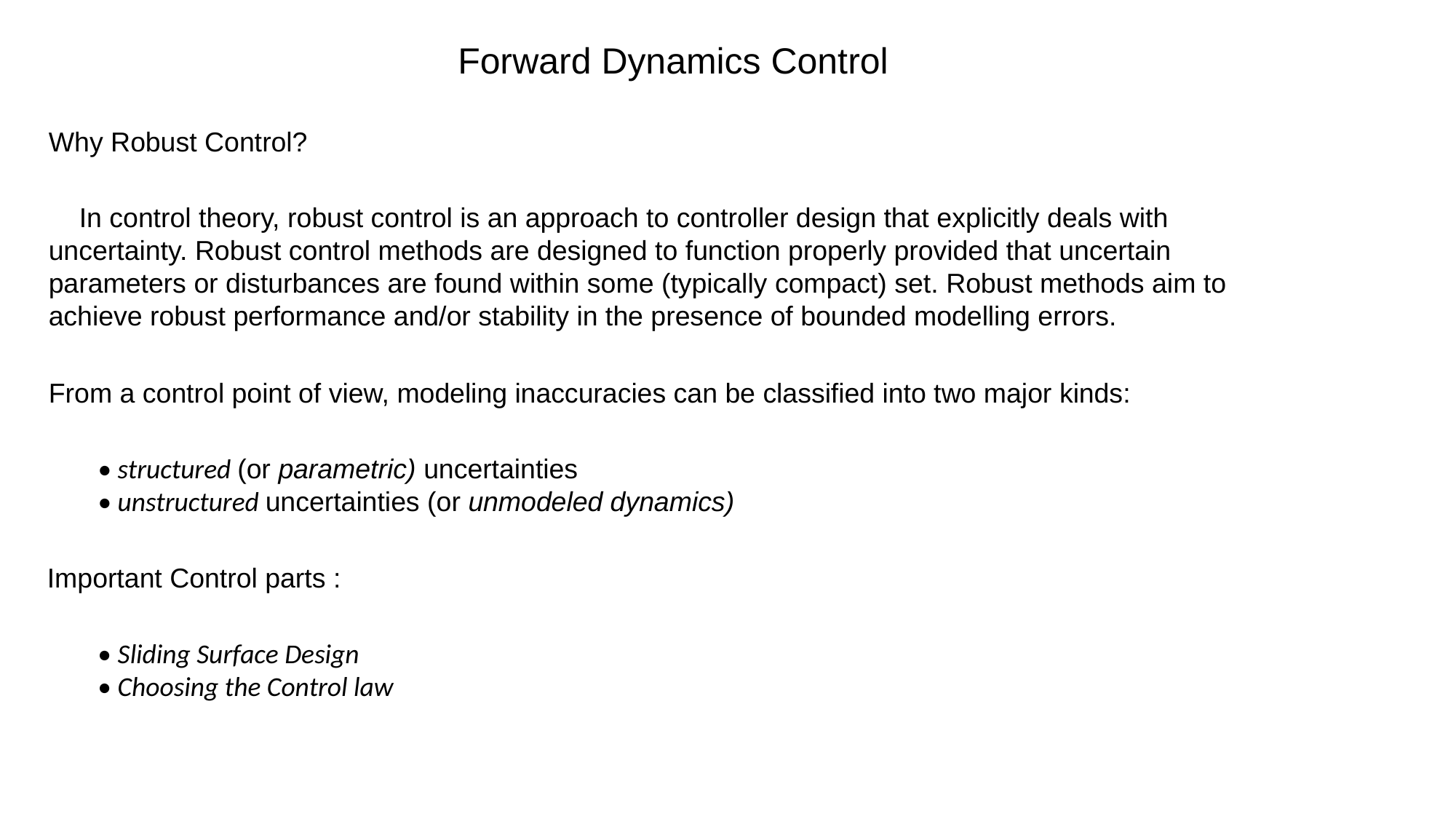

Forward Dynamics Control
Why Robust Control?
    In control theory, robust control is an approach to controller design that explicitly deals with uncertainty. Robust control methods are designed to function properly provided that uncertain parameters or disturbances are found within some (typically compact) set. Robust methods aim to achieve robust performance and/or stability in the presence of bounded modelling errors.
From a control point of view, modeling inaccuracies can be classified into two major kinds:
• structured (or parametric) uncertainties
• unstructured uncertainties (or unmodeled dynamics)
Important Control parts :
• Sliding Surface Design
• Choosing the Control law